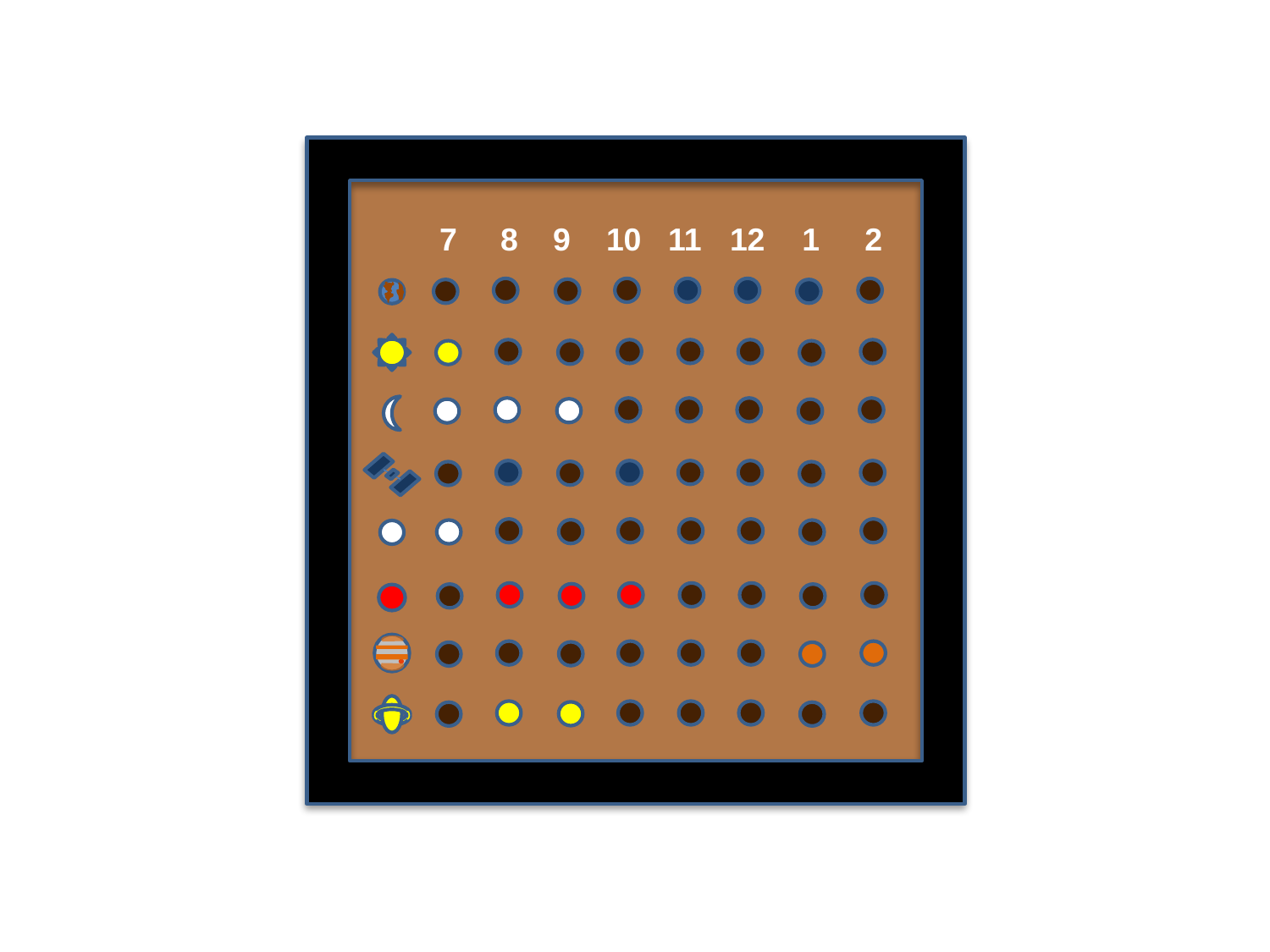

7
8
9
10
11
12
1
2